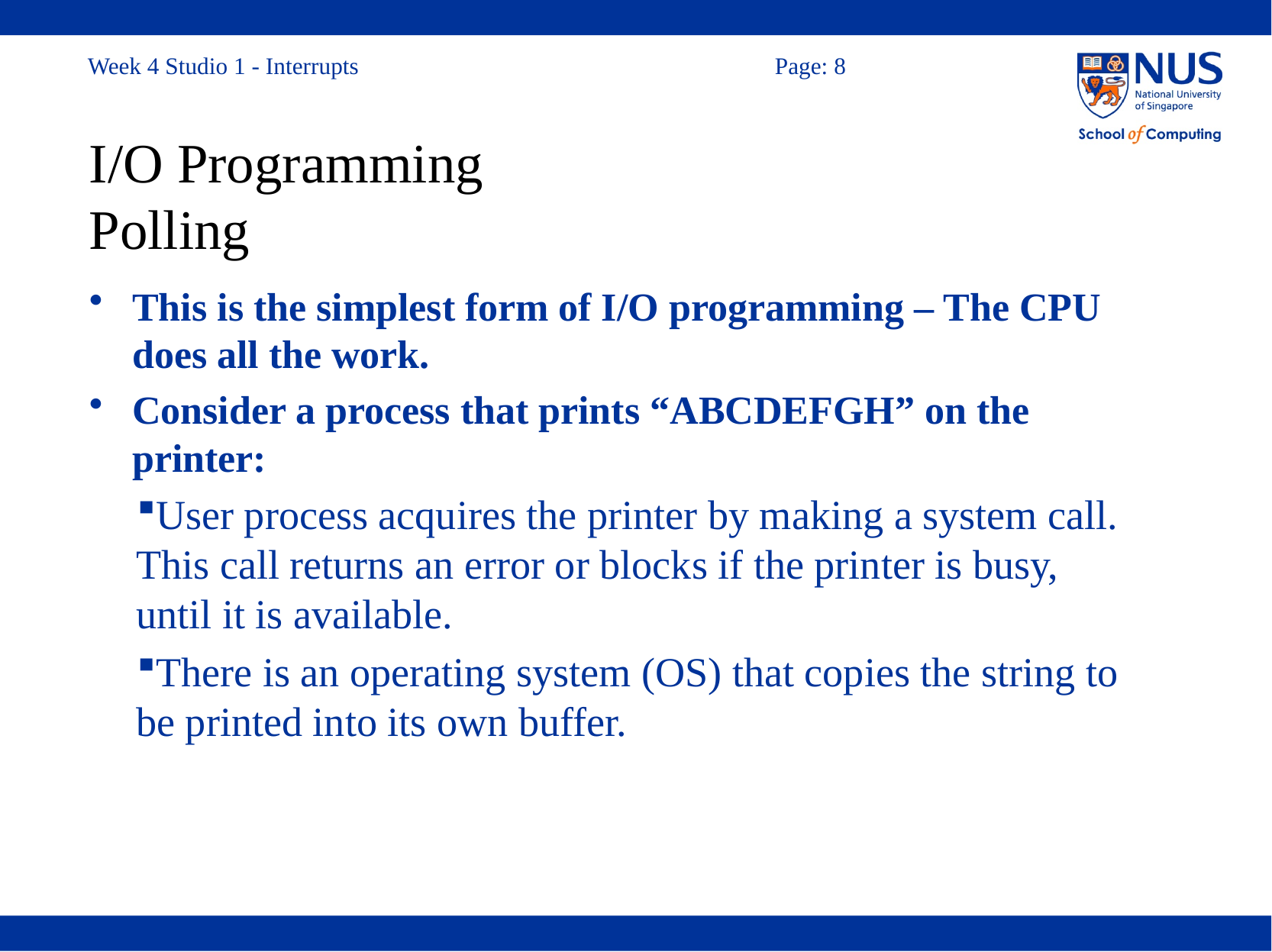

# I/O Programming Polling
This is the simplest form of I/O programming – The CPU does all the work.
Consider a process that prints “ABCDEFGH” on the printer:
User process acquires the printer by making a system call. This call returns an error or blocks if the printer is busy, until it is available.
There is an operating system (OS) that copies the string to be printed into its own buffer.